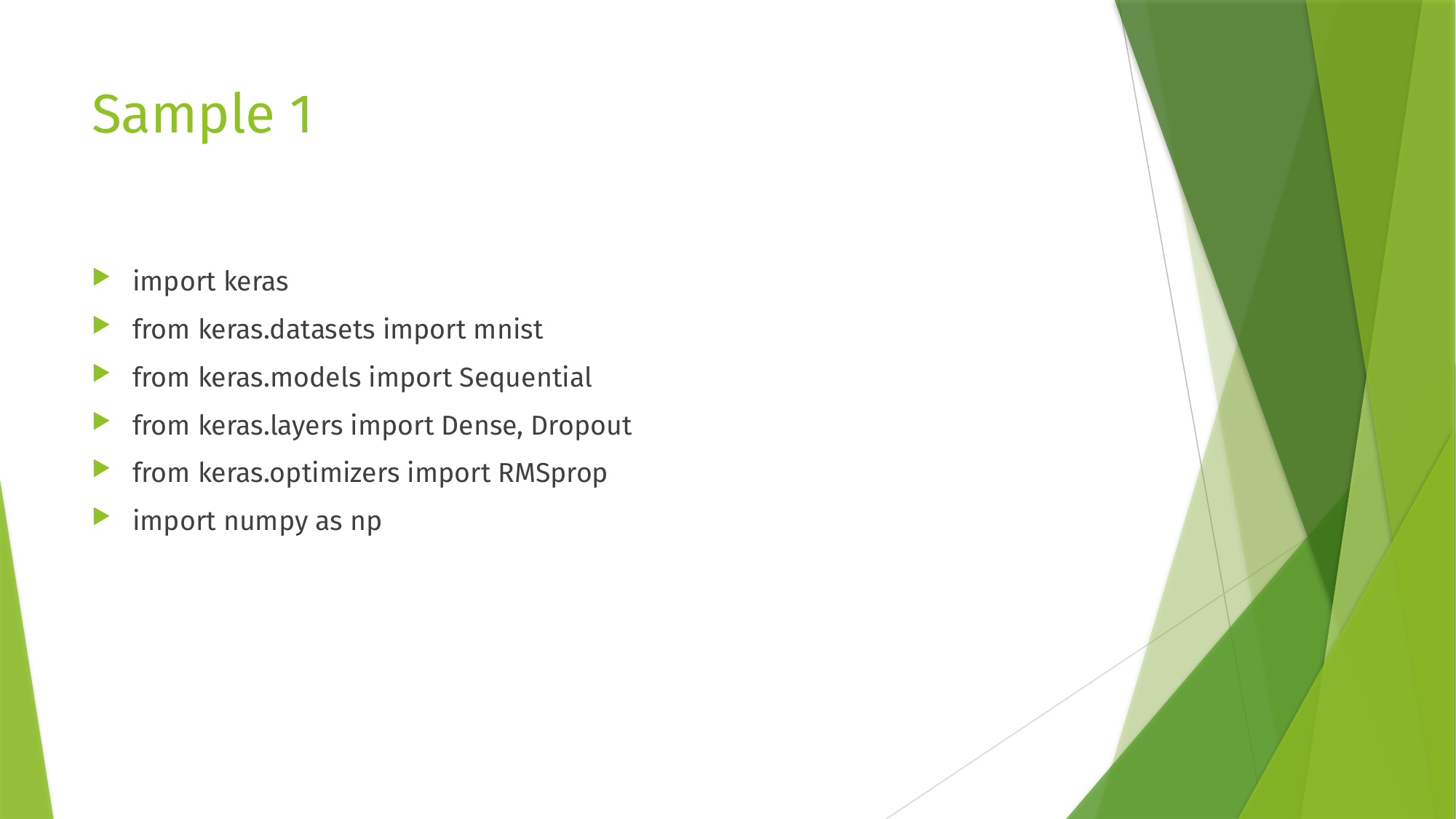

# Sample 1
import keras
from keras.datasets import mnist
from keras.models import Sequential
from keras.layers import Dense, Dropout
from keras.optimizers import RMSprop
import numpy as np